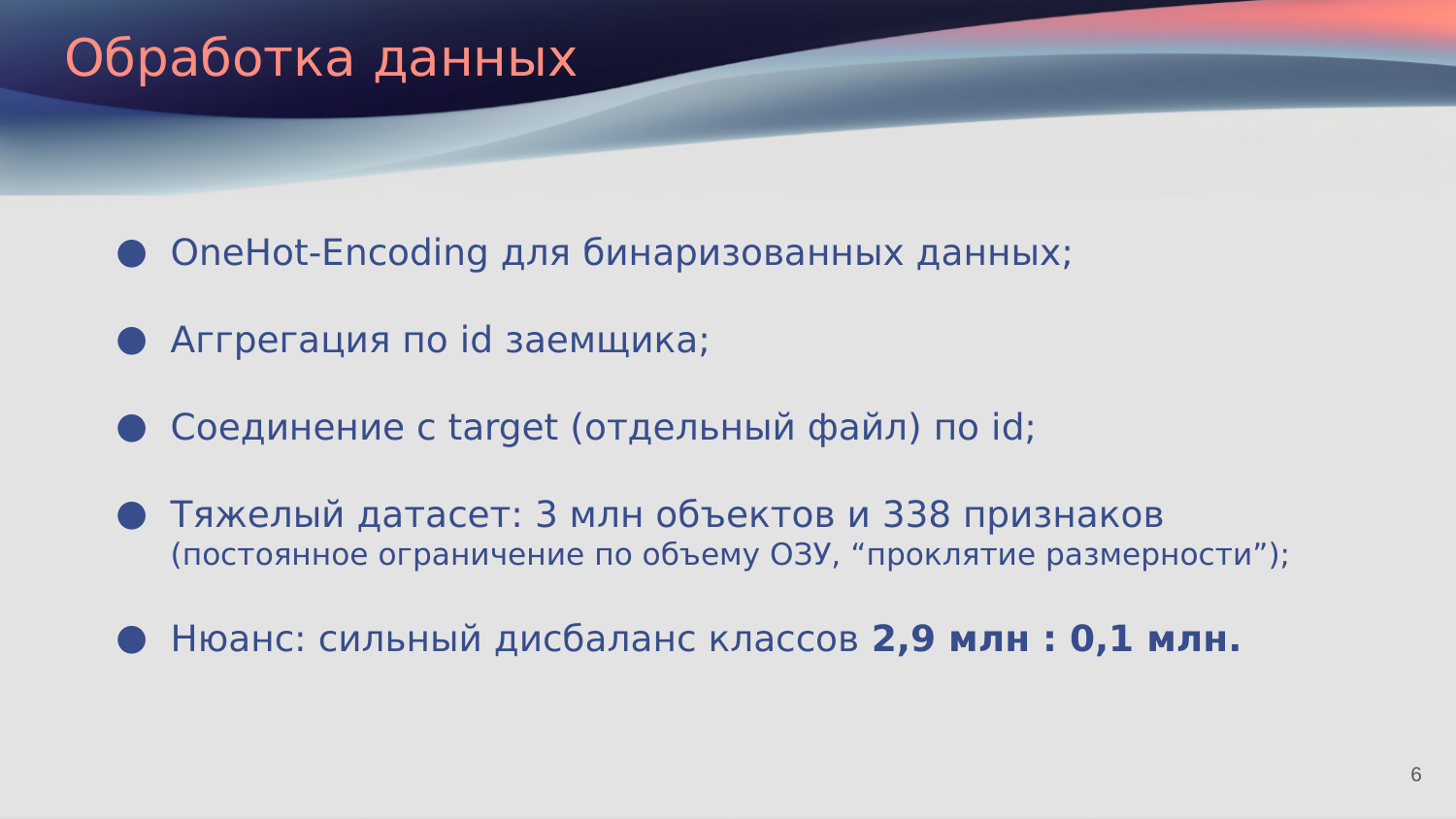

# Обработка данных
OneHot-Encoding для бинаризованных данных;

Аггрегация по id заемщика;

Соединение с target (отдельный файл) по id;

Тяжелый датасет: 3 млн объектов и 338 признаков
(постоянное ограничение по объему ОЗУ, “проклятие размерности”);

Нюанс: сильный дисбаланс классов 2,9 млн : 0,1 млн.
6